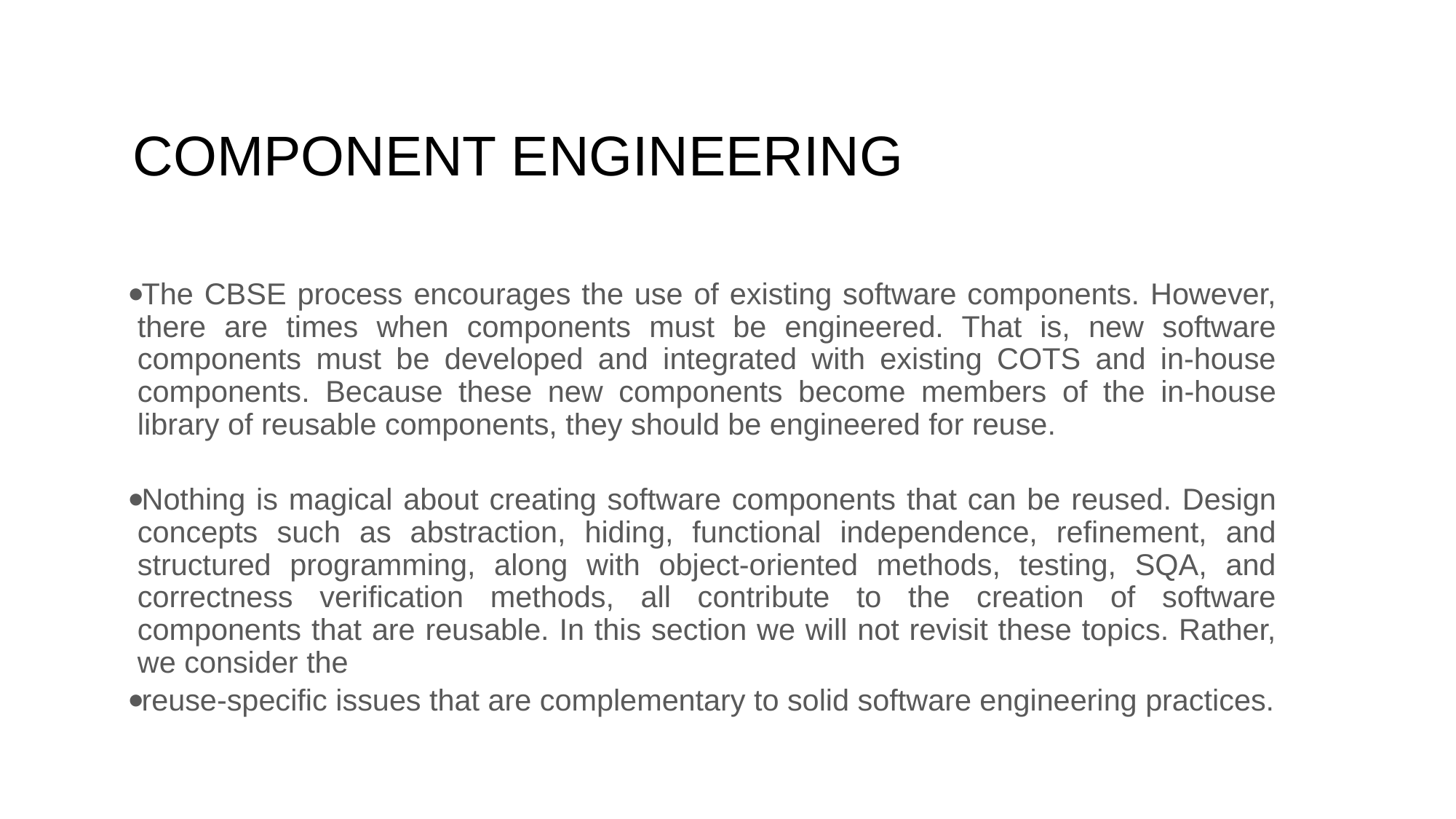

# COMPONENT ENGINEERING
The CBSE process encourages the use of existing software components. However, there are times when components must be engineered. That is, new software components must be developed and integrated with existing COTS and in-house components. Because these new components become members of the in-house library of reusable components, they should be engineered for reuse.

Nothing is magical about creating software components that can be reused. Design concepts such as abstraction, hiding, functional independence, refinement, and structured programming, along with object-oriented methods, testing, SQA, and correctness verification methods, all contribute to the creation of software components that are reusable. In this section we will not revisit these topics. Rather, we consider the
reuse-specific issues that are complementary to solid software engineering practices.